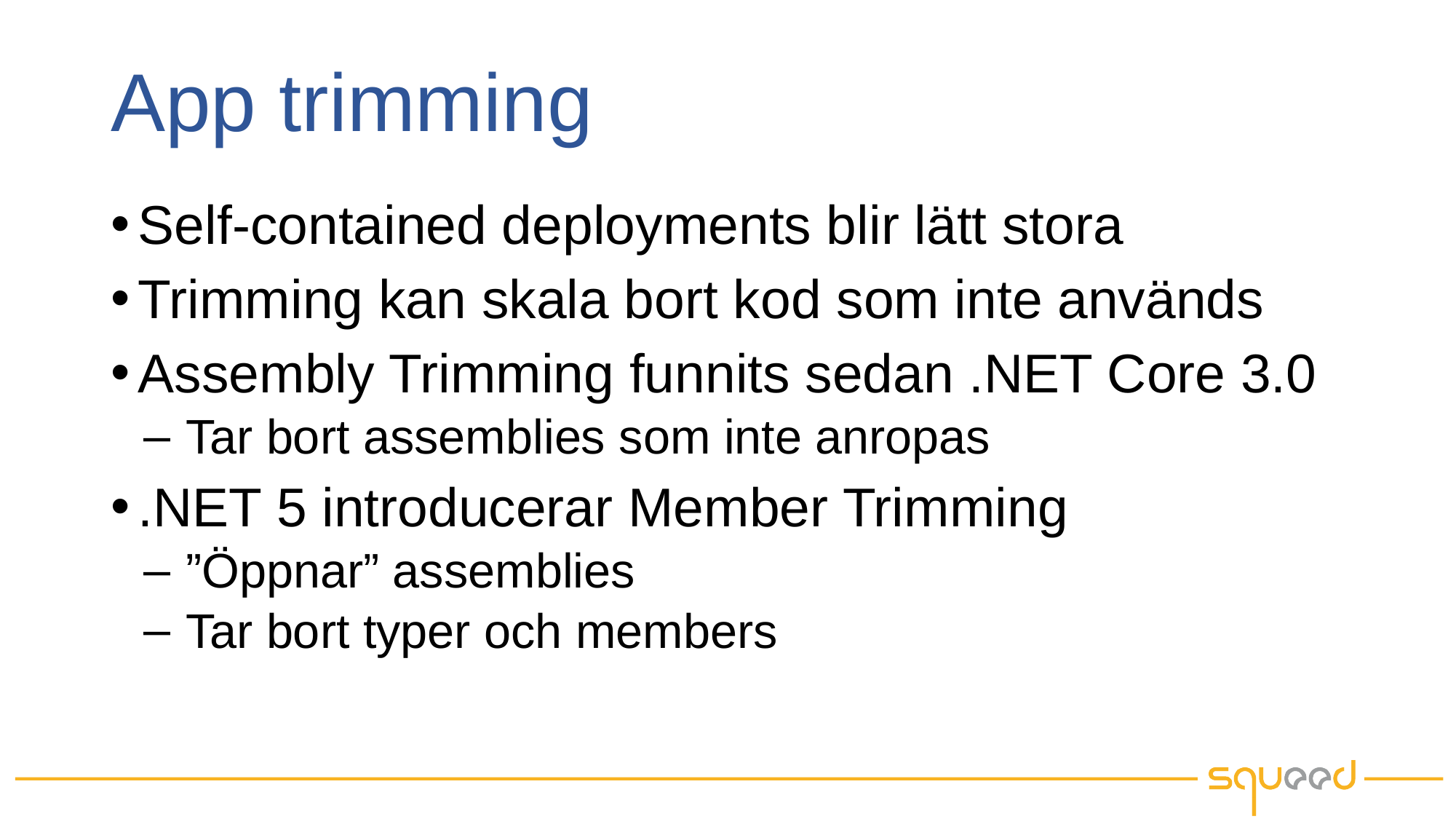

# App trimming
Self-contained deployments blir lätt stora
Trimming kan skala bort kod som inte används
Assembly Trimming funnits sedan .NET Core 3.0
Tar bort assemblies som inte anropas
.NET 5 introducerar Member Trimming
”Öppnar” assemblies
Tar bort typer och members